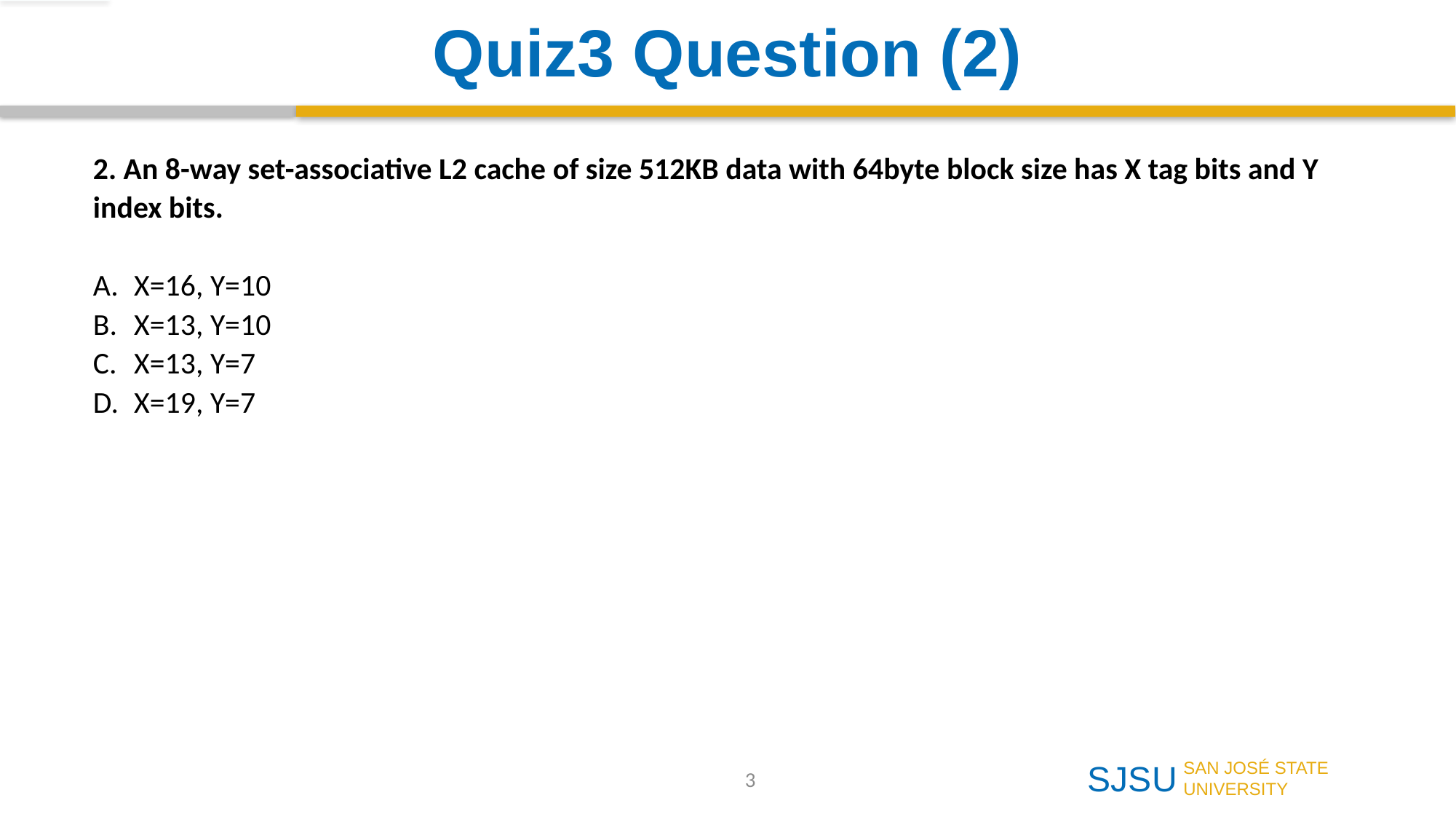

# Quiz3 Question (2)
2. An 8-way set-associative L2 cache of size 512KB data with 64byte block size has X tag bits and Y index bits.

X=16, Y=10
X=13, Y=10
X=13, Y=7
X=19, Y=7
3